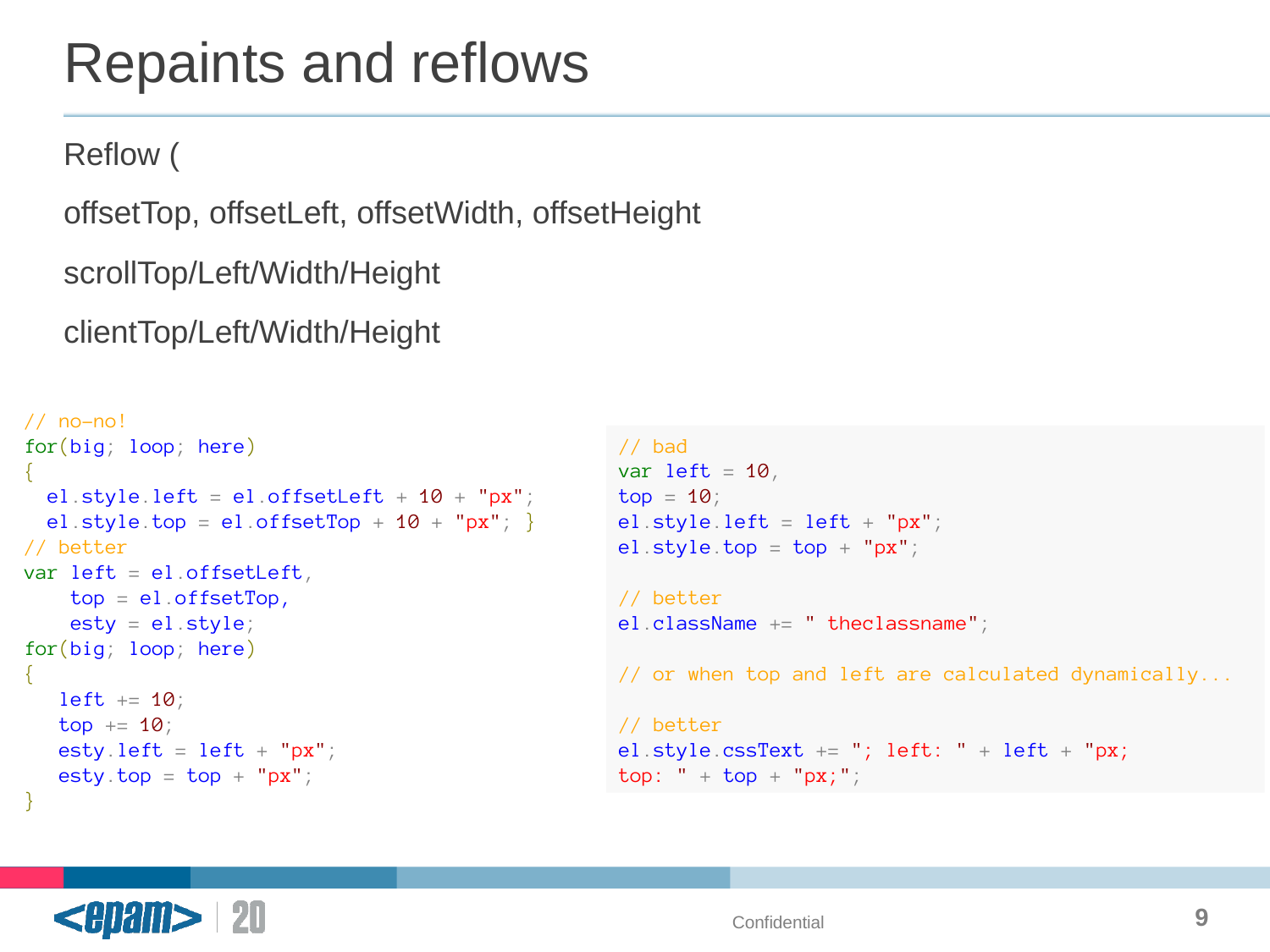

# Repaints and reflows
Reflow (
offsetTop, offsetLeft, offsetWidth, offsetHeight
scrollTop/Left/Width/Height
clientTop/Left/Width/Height

// no-no!
for(big; loop; here)
{
  el.style.left = el.offsetLeft + 10 + "px";
  el.style.top = el.offsetTop + 10 + "px"; }
// better
var left = el.offsetLeft,
    top = el.offsetTop,
    esty = el.style;
for(big; loop; here)
{
   left += 10;
   top += 10;
   esty.left = left + "px";
   esty.top = top + "px";
}
// bad
var left = 10,
top = 10;
el.style.left = left + "px";
el.style.top = top + "px";

// better
el.className += " theclassname";

// or when top and left are calculated dynamically...

// better
el.style.cssText += "; left: " + left + "px;
top: " + top + "px;";
9
Confidential